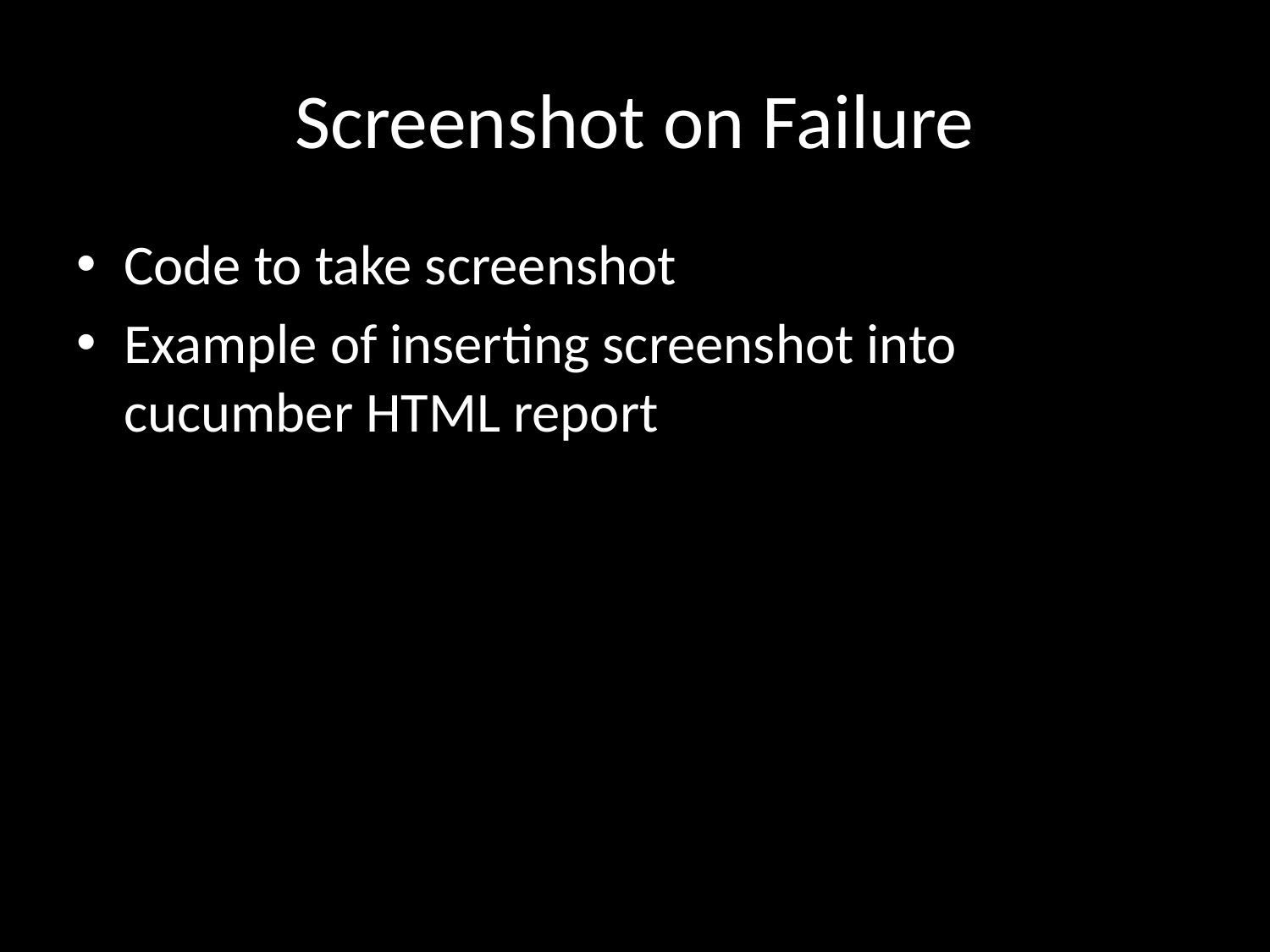

# Screenshot on Failure
Code to take screenshot
Example of inserting screenshot into cucumber HTML report